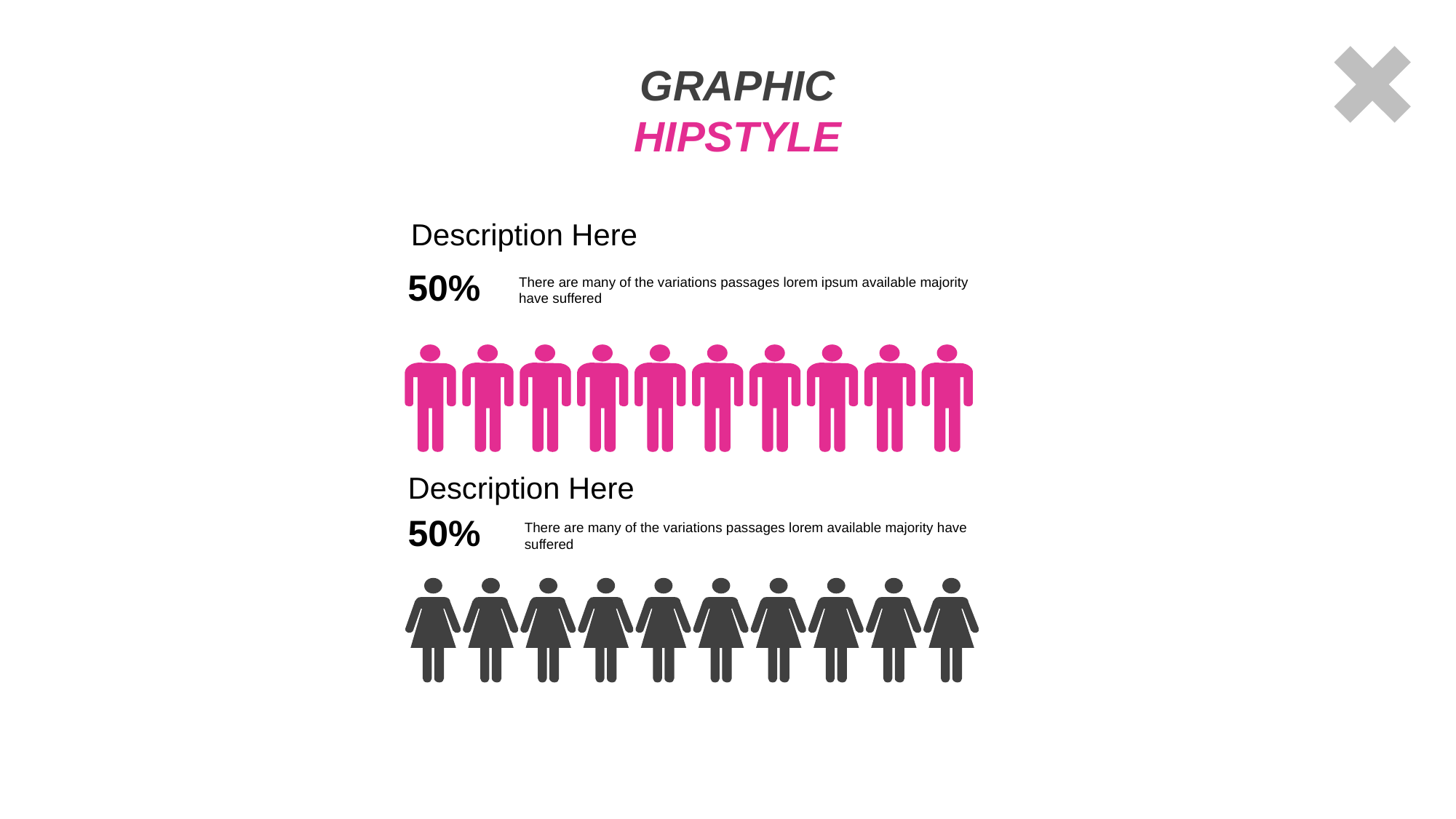

GRAPHIC HIPSTYLE
Description Here
50%
There are many of the variations passages lorem ipsum available majority have suffered

Description Here
50%
There are many of the variations passages lorem available majority have suffered